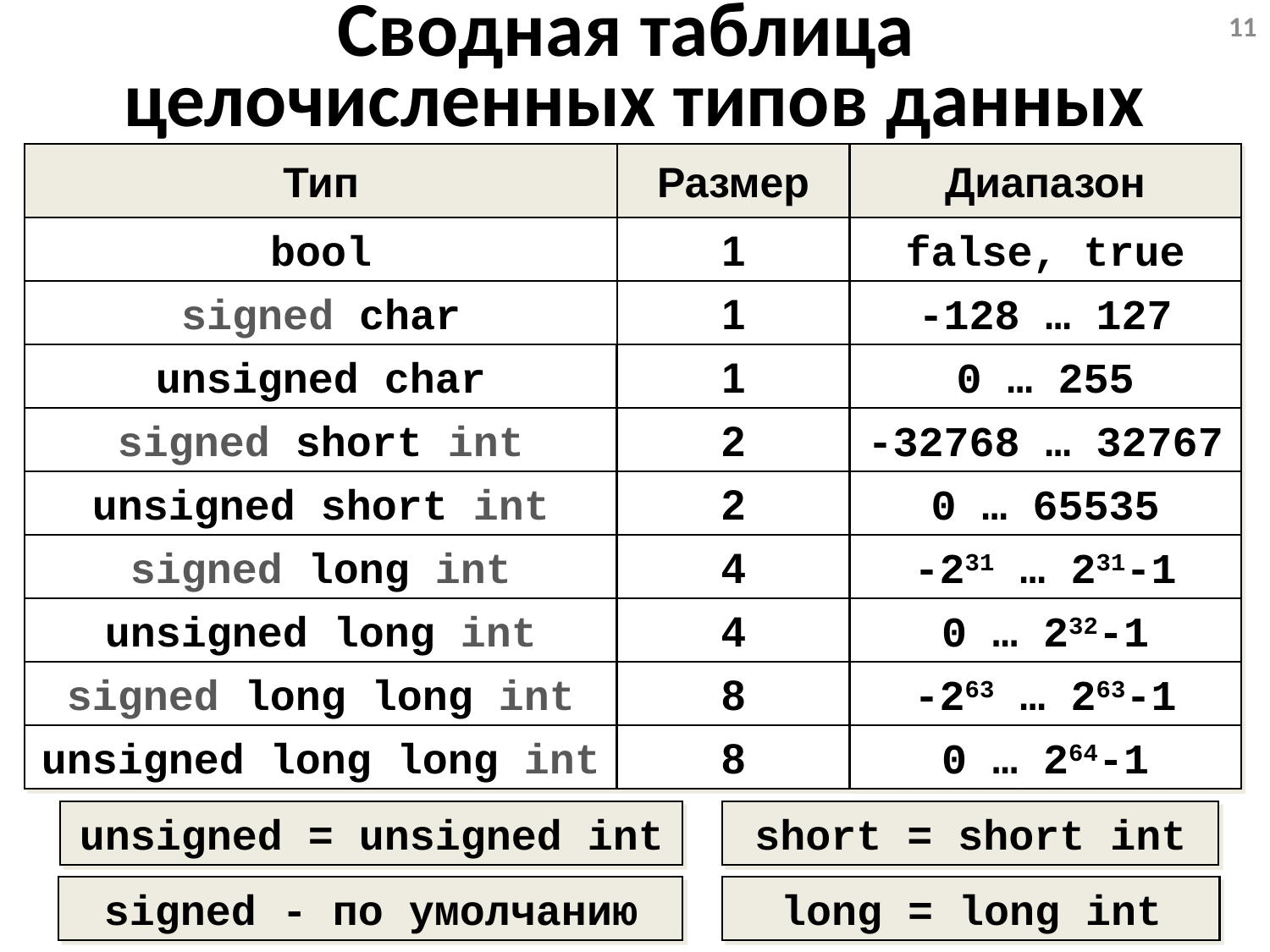

# Сводная таблица целочисленных типов данных
11
Тип
Размер
Диапазон
bool
1
false, true
signed char
1
-128 … 127
unsigned char
1
0 … 255
signed short int
2
-32768 … 32767
unsigned short int
2
0 … 65535
signed long int
4
-231 … 231-1
unsigned long int
4
0 … 232-1
signed long long int
8
-263 … 263-1
unsigned long long int
8
0 … 264-1
unsigned = unsigned int
short = short int
signed - по умолчанию
long = long int